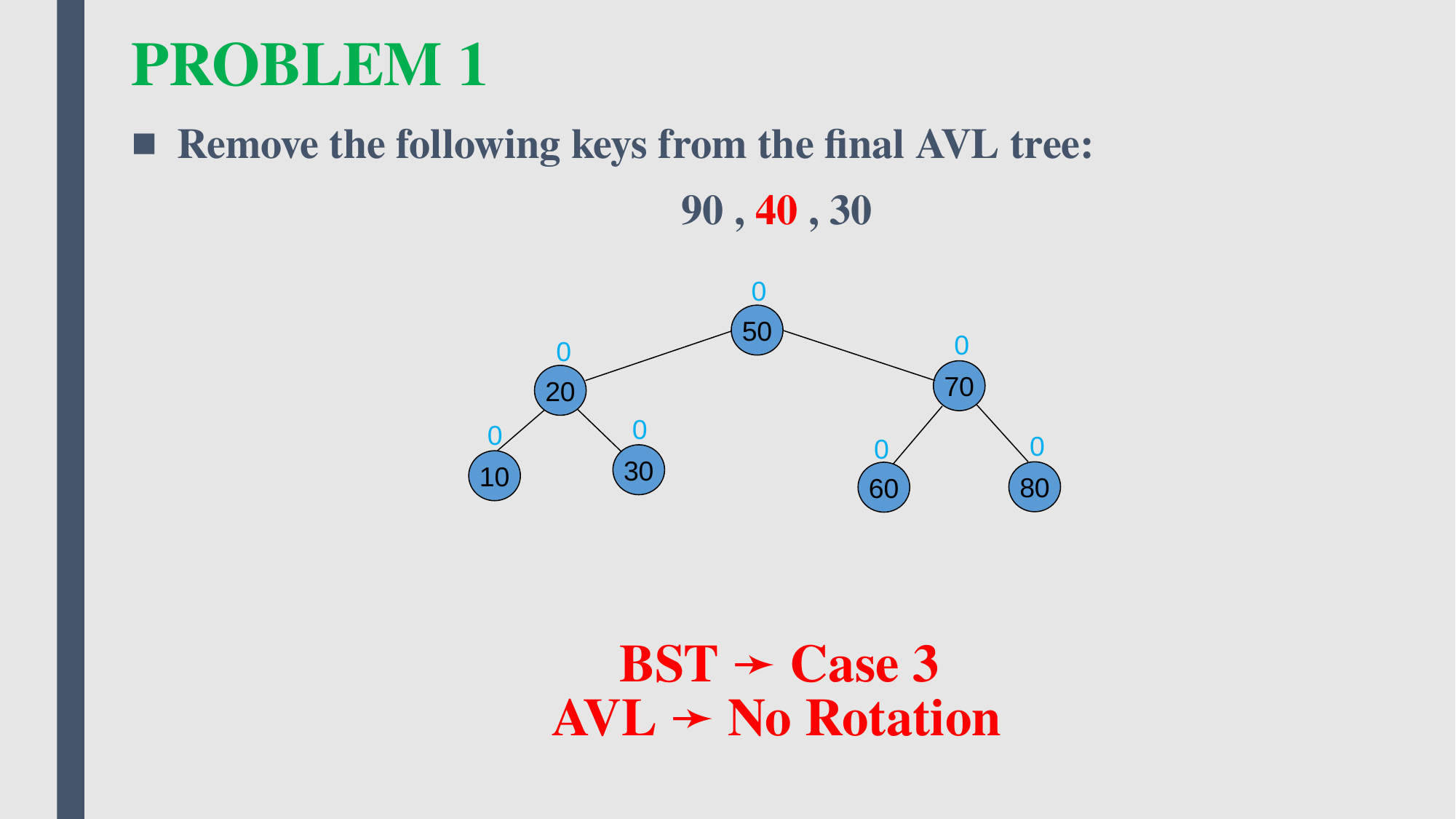

# PROBLEM 1
Remove the following keys from the final AVL tree:
90 , 40 , 30
0
50
0
0

70
20

0

0
0
0
30
10
80
60
BST ➛ Case 3
AVL ➛ No Rotation